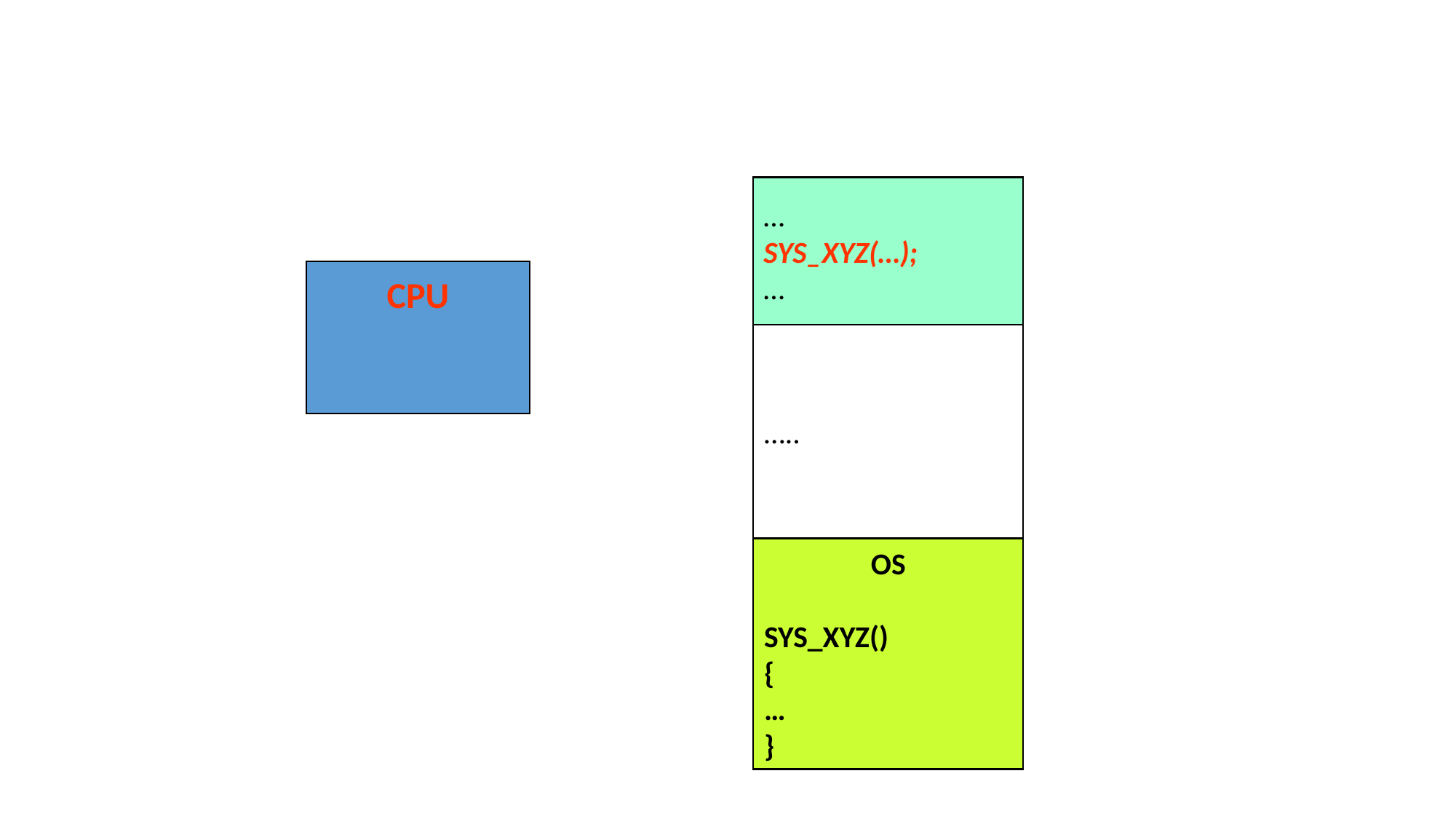

#
…
SYS_XYZ(…);
…
CPU

…..
OS

SYS_XYZ()
{
…
}